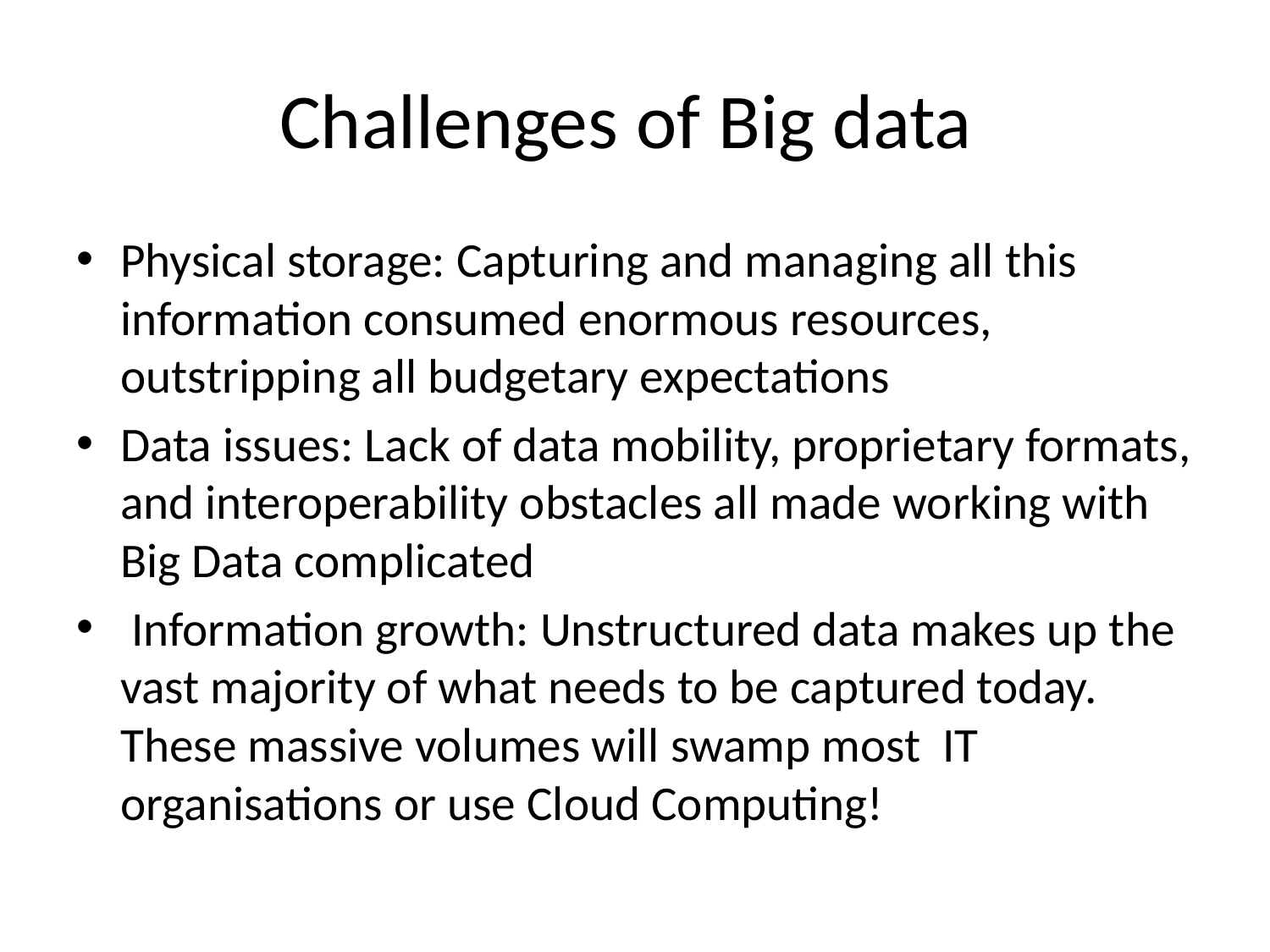

# Challenges of Big data
Physical storage: Capturing and managing all this information consumed enormous resources, outstripping all budgetary expectations
Data issues: Lack of data mobility, proprietary formats, and interoperability obstacles all made working with Big Data complicated
 Information growth: Unstructured data makes up the vast majority of what needs to be captured today. These massive volumes will swamp most  IT organisations or use Cloud Computing!